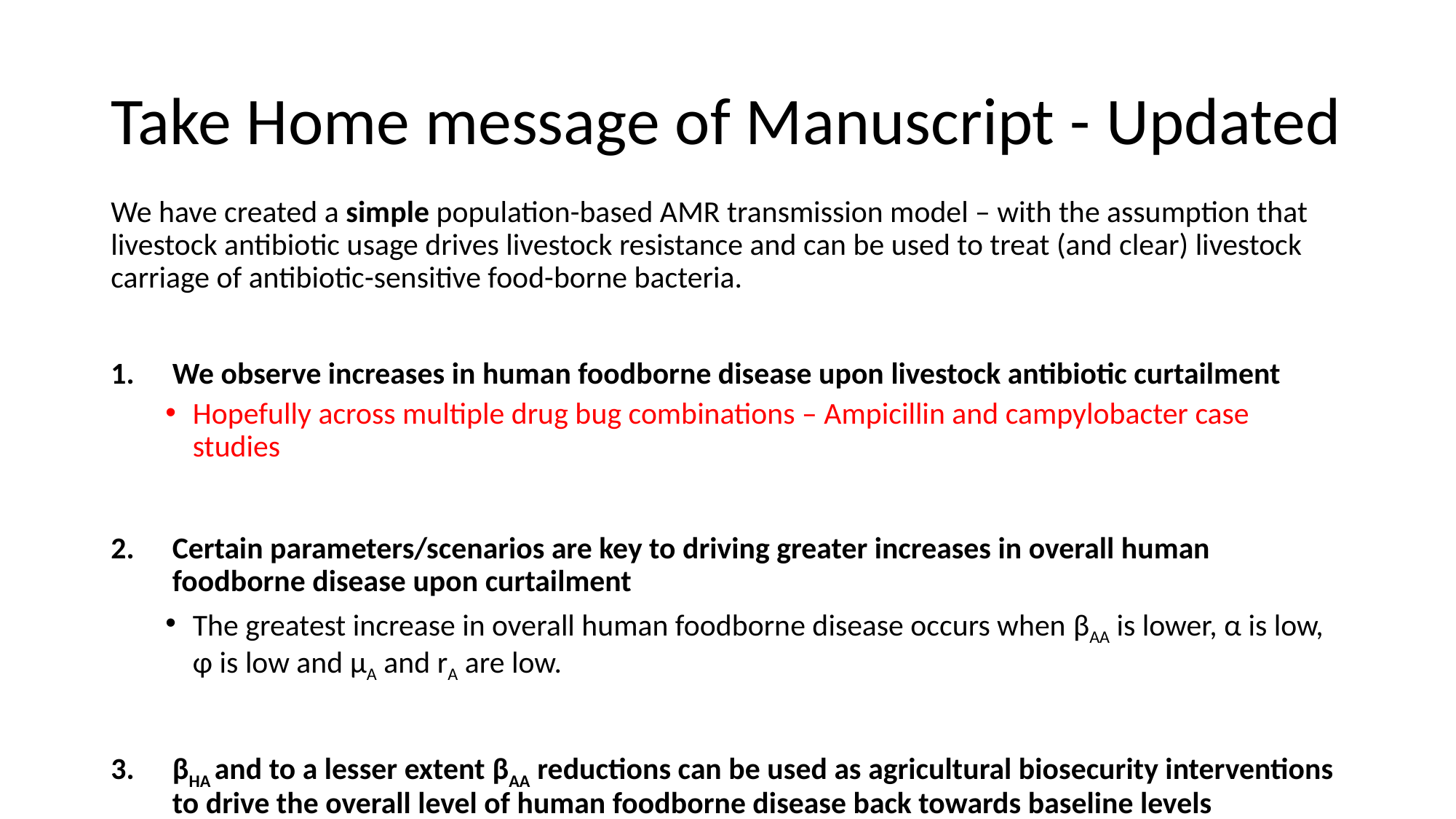

# Take Home message of Manuscript - Updated
We have created a simple population-based AMR transmission model – with the assumption that livestock antibiotic usage drives livestock resistance and can be used to treat (and clear) livestock carriage of antibiotic-sensitive food-borne bacteria.

We observe increases in human foodborne disease upon livestock antibiotic curtailment
Hopefully across multiple drug bug combinations – Ampicillin and campylobacter case studies

Certain parameters/scenarios are key to driving greater increases in overall human foodborne disease upon curtailment
The greatest increase in overall human foodborne disease occurs when βAA is lower, α is low, φ is low and μA and rA are low.

βHA and to a lesser extent βAA reductions can be used as agricultural biosecurity interventions to drive the overall level of human foodborne disease back towards baseline levels